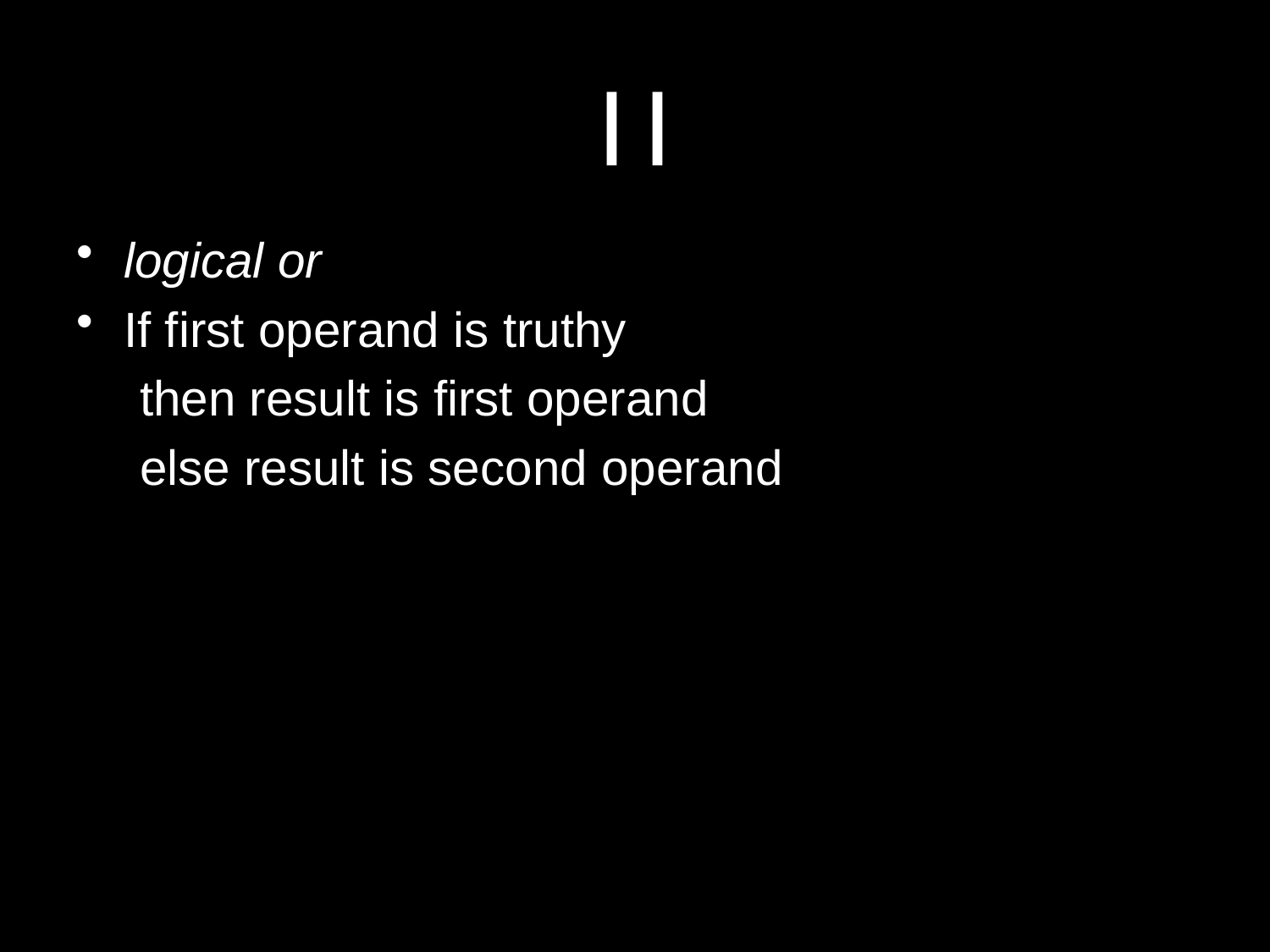

# ||
logical or
If first operand is truthy
then result is first operand
else result is second operand